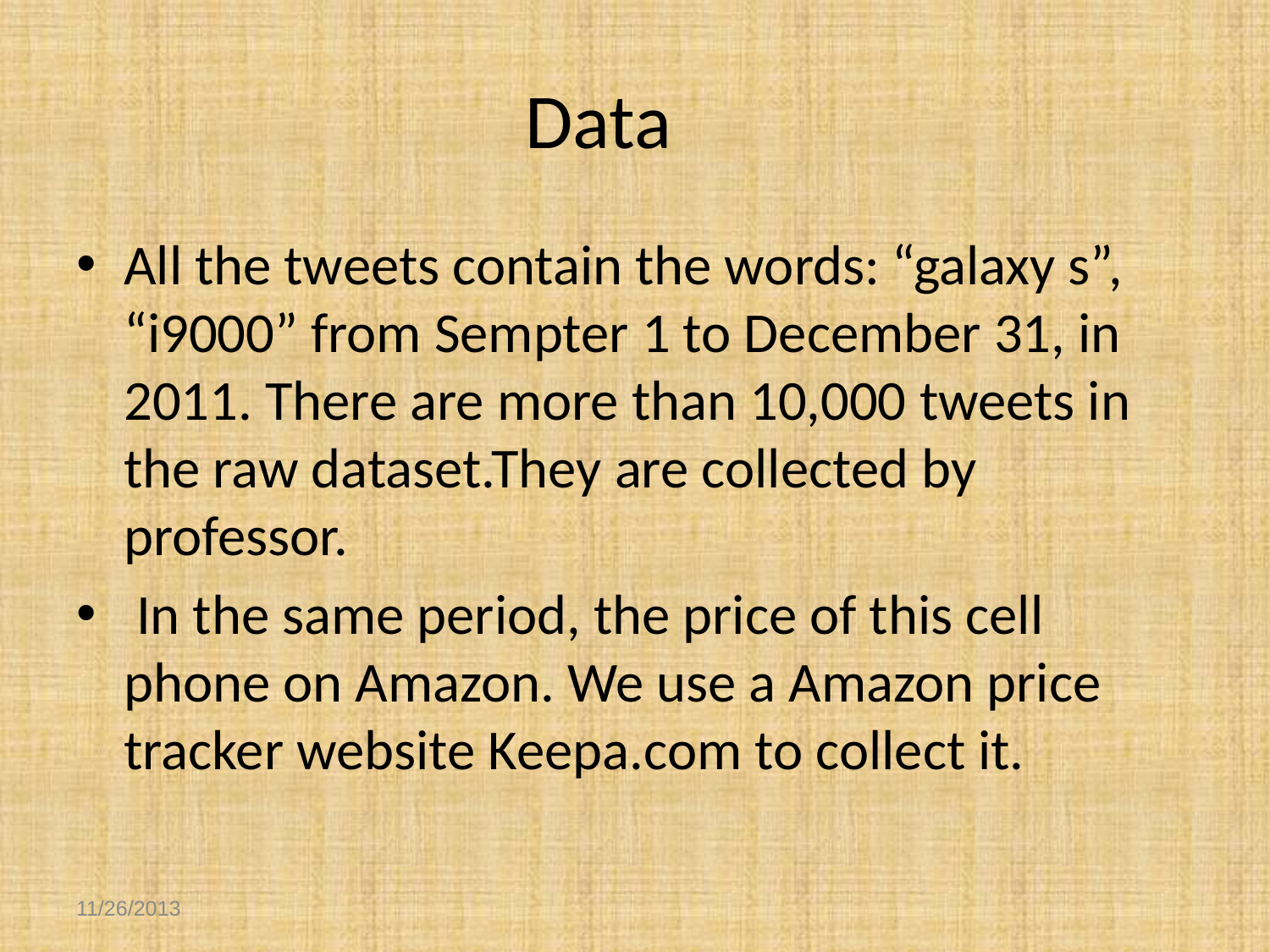

# Data
All the tweets contain the words: “galaxy s”, “i9000” from Sempter 1 to December 31, in 2011. There are more than 10,000 tweets in the raw dataset.They are collected by professor.
 In the same period, the price of this cell phone on Amazon. We use a Amazon price tracker website Keepa.com to collect it.

11/26/2013